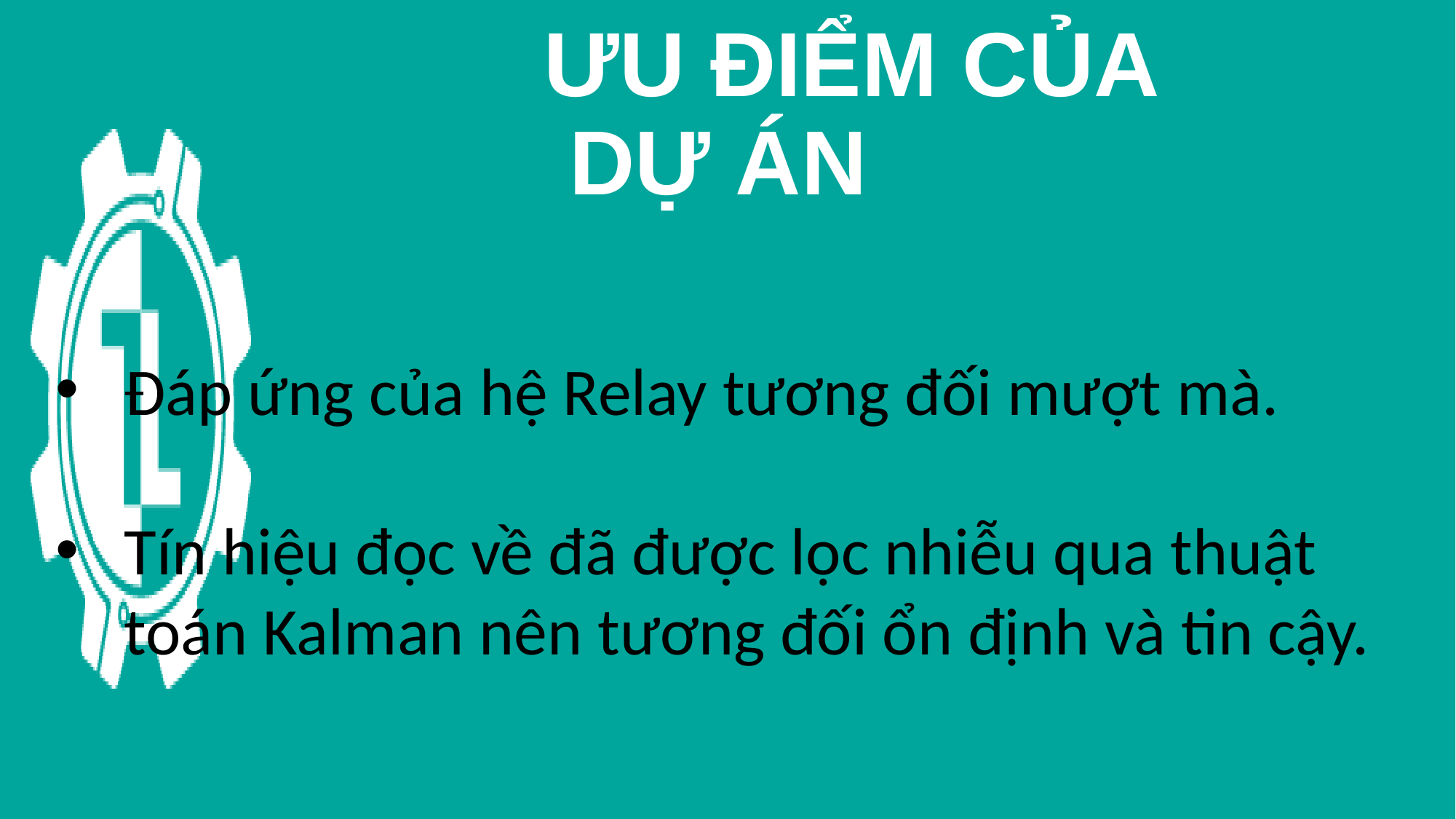

ƯU ĐIỂM CỦA
 DỰ ÁN
Đáp ứng của hệ Relay tương đối mượt mà.

Tín hiệu đọc về đã được lọc nhiễu qua thuật toán Kalman nên tương đối ổn định và tin cậy.